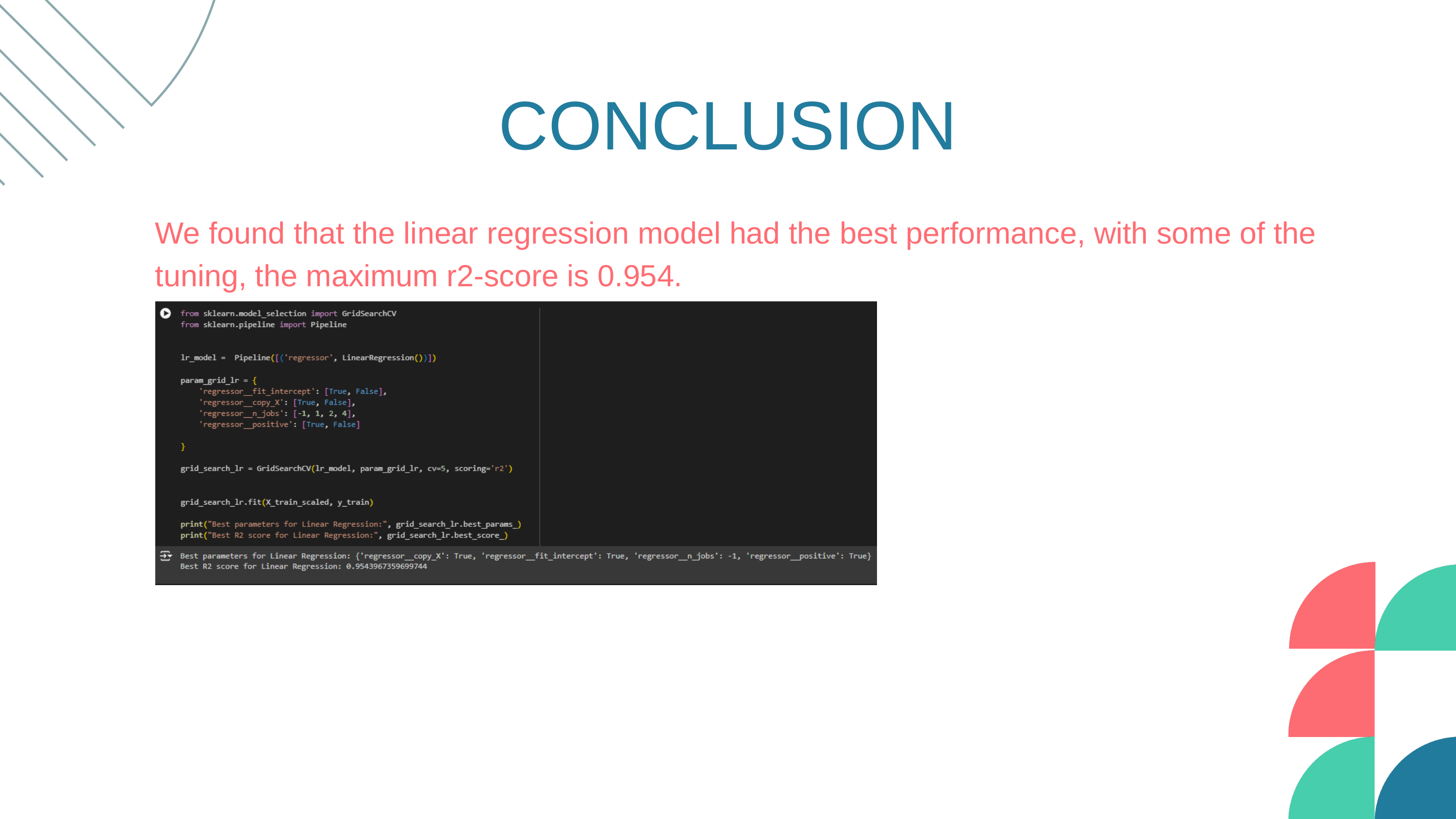

CONCLUSION
We found that the linear regression model had the best performance, with some of the tuning, the maximum r2-score is 0.954.